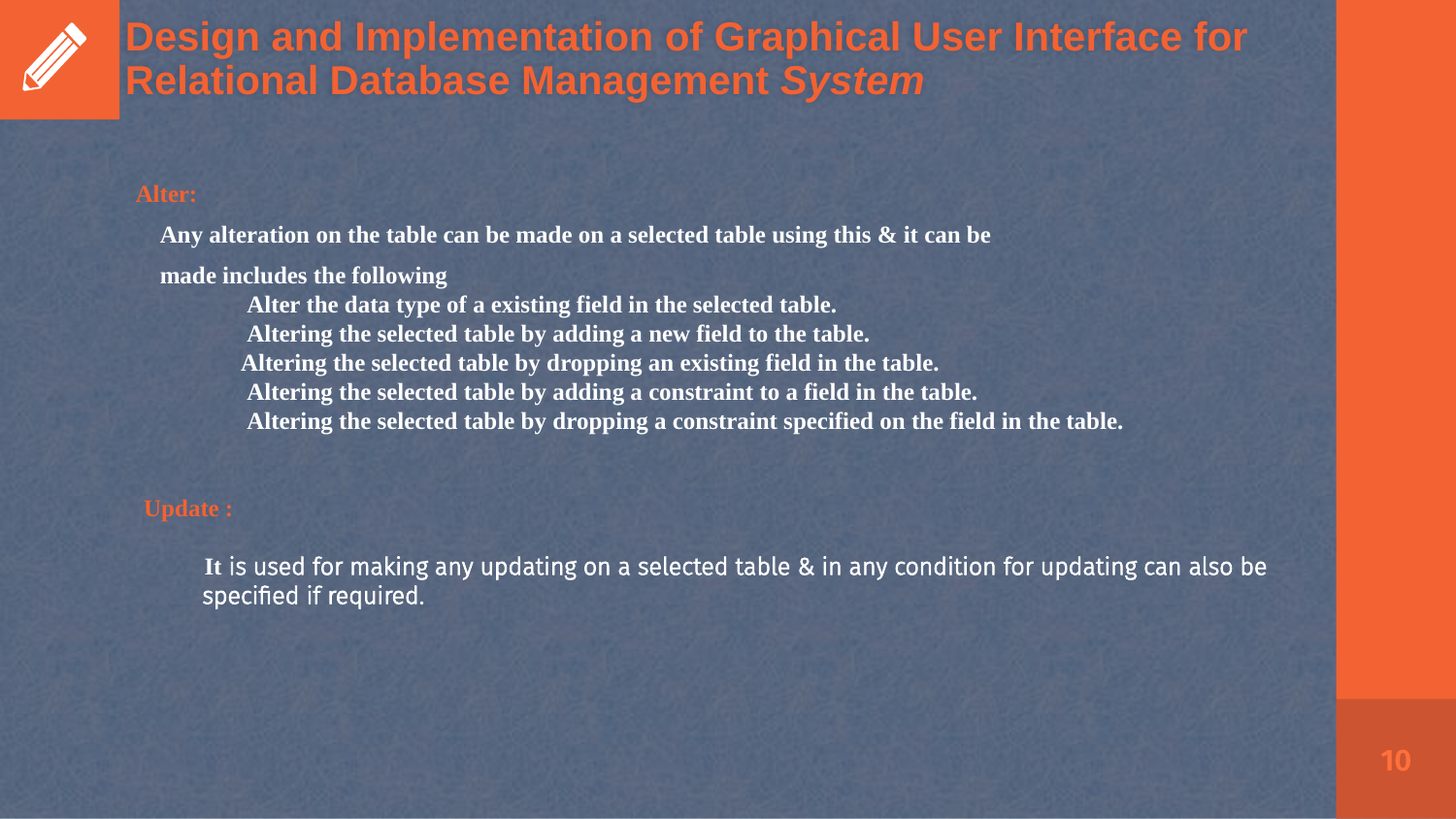

# Design and Implementation of Graphical User Interface for Relational Database Management System

             Alter:
                 Any alteration on the table can be made on a selected table using this & it can be
                 made includes the following
                 Alter the data type of a existing field in the selected table.
                 Altering the selected table by adding a new field to the table.
                Altering the selected table by dropping an existing field in the table.
                 Altering the selected table by adding a constraint to a field in the table.
                 Altering the selected table by dropping a constraint specified on the field in the table.

Update :

          It is used for making any updating on a selected table & in any condition for updating can also be specified if required.

10